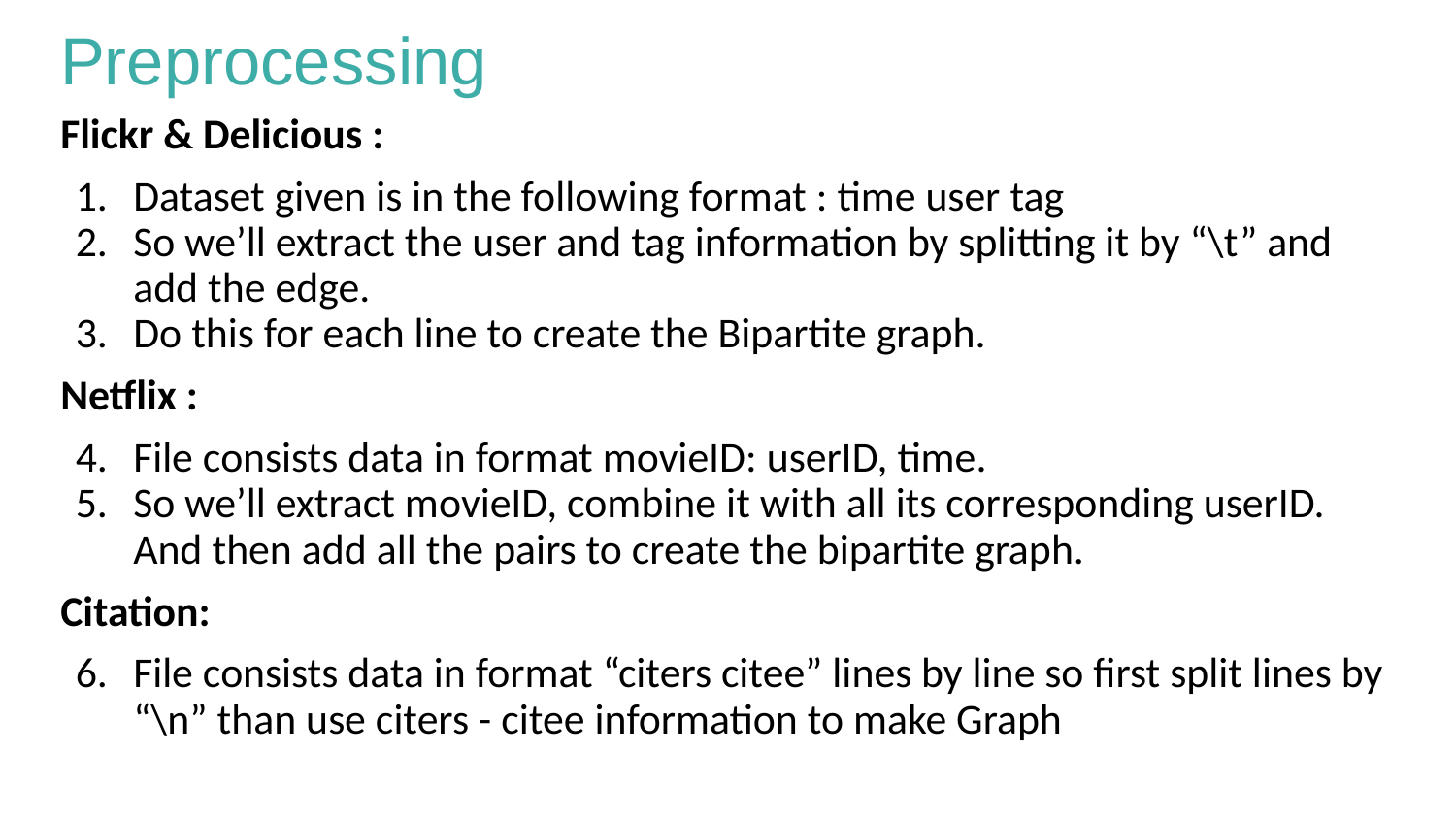

# Preprocessing
Flickr & Delicious :
Dataset given is in the following format : time user tag
So we’ll extract the user and tag information by splitting it by “\t” and add the edge.
Do this for each line to create the Bipartite graph.
Netflix :
File consists data in format movieID: userID, time.
So we’ll extract movieID, combine it with all its corresponding userID. And then add all the pairs to create the bipartite graph.
Citation:
File consists data in format “citers citee” lines by line so first split lines by “\n” than use citers - citee information to make Graph

Graph: